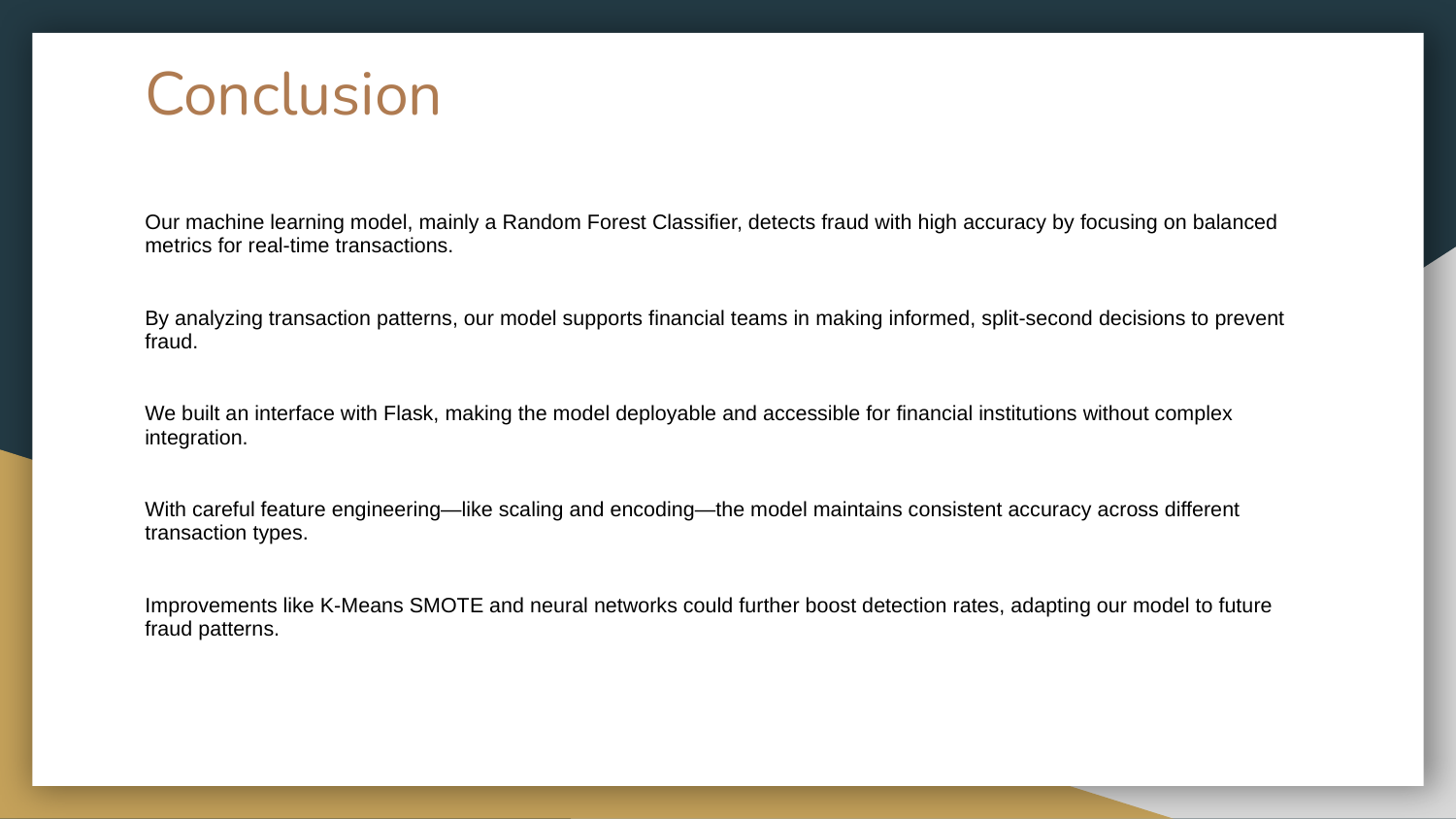

# Conclusion

Our machine learning model, mainly a Random Forest Classifier, detects fraud with high accuracy by focusing on balanced metrics for real-time transactions.
By analyzing transaction patterns, our model supports financial teams in making informed, split-second decisions to prevent fraud.
We built an interface with Flask, making the model deployable and accessible for financial institutions without complex integration.
With careful feature engineering—like scaling and encoding—the model maintains consistent accuracy across different transaction types.
Improvements like K-Means SMOTE and neural networks could further boost detection rates, adapting our model to future fraud patterns.